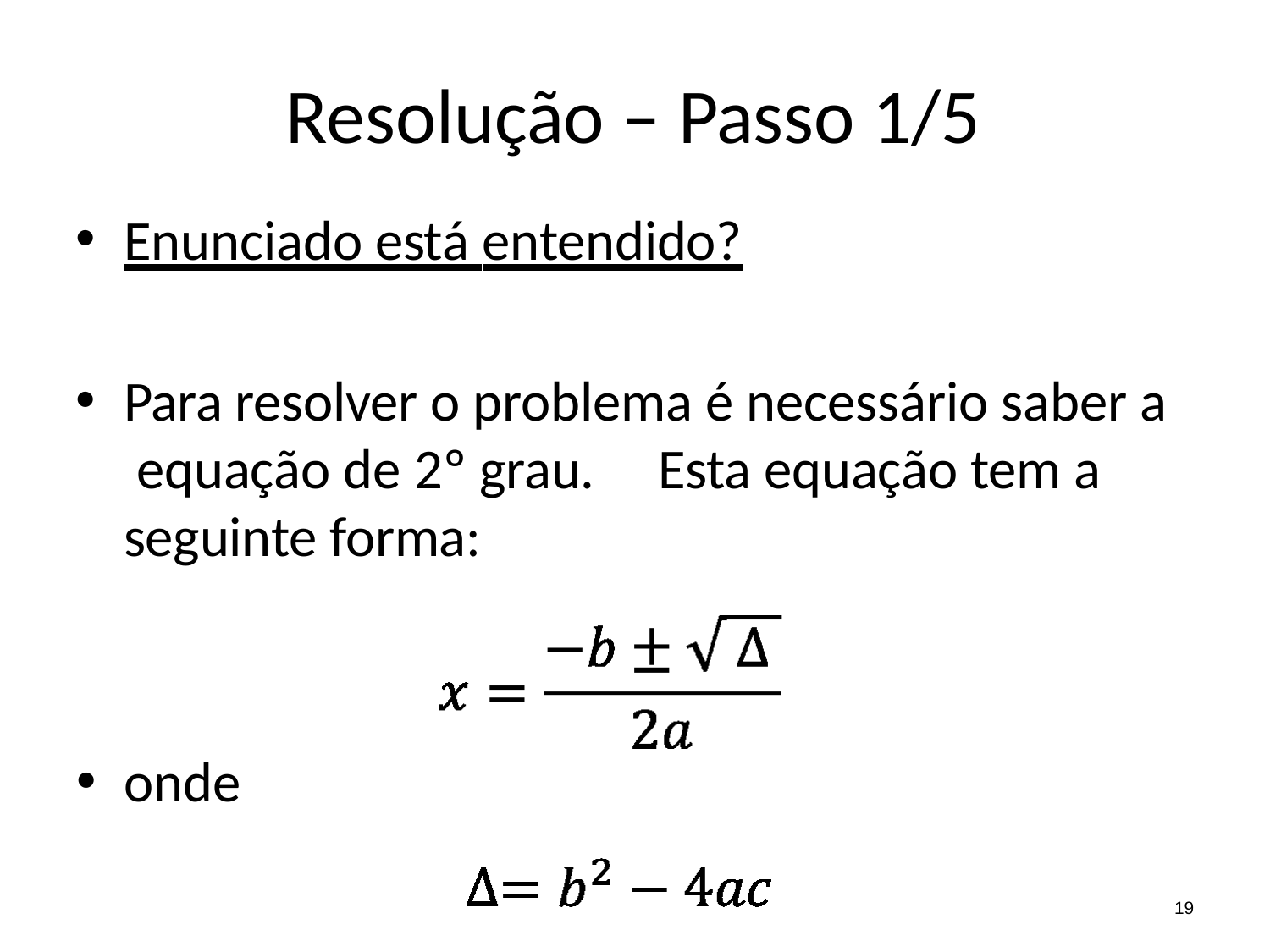

# Resolução – Passo 1/5
Enunciado está entendido?

Para resolver o problema é necessário saber a  equação de 2º grau.	Esta equação tem a  seguinte forma:

onde

19